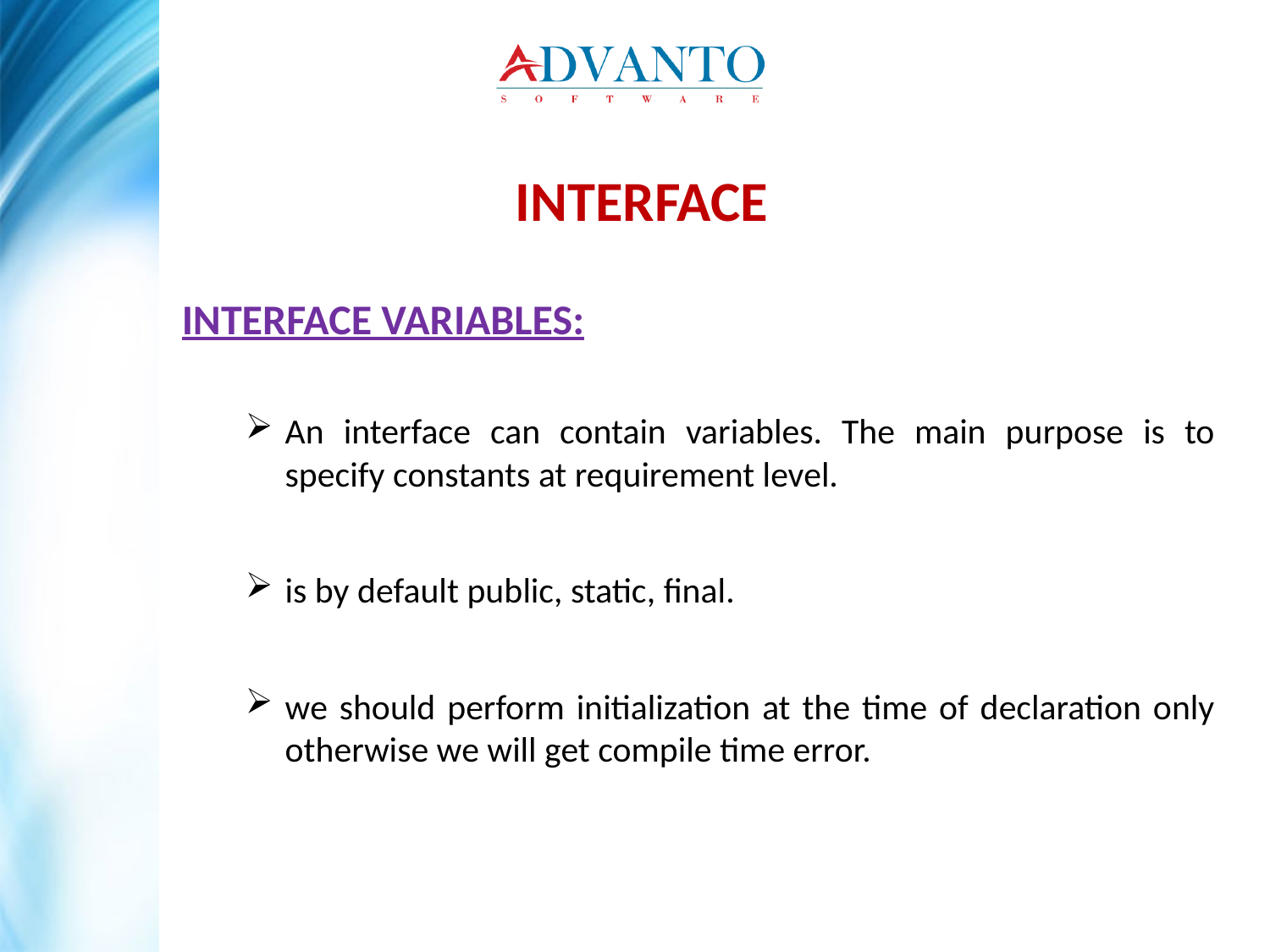

INTERFACE
INTERFACE VARIABLES:

An interface can contain variables. The main purpose is to specify constants at requirement level.

is by default public, static, final.

we should perform initialization at the time of declaration only otherwise we will get compile time error.